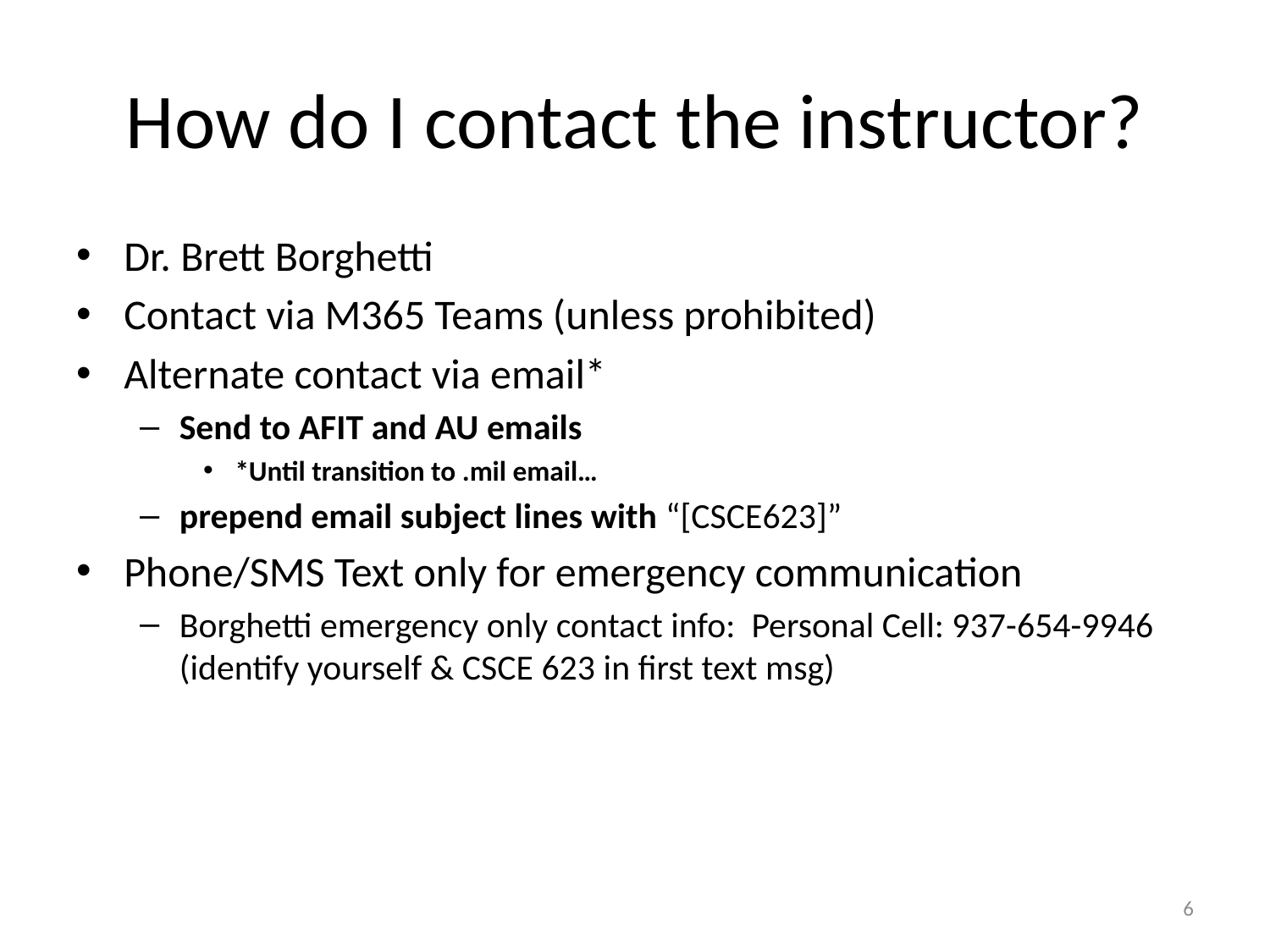

# How do I contact the instructor?
Dr. Brett Borghetti
Contact via M365 Teams (unless prohibited)
Alternate contact via email*
Send to AFIT and AU emails
*Until transition to .mil email…
prepend email subject lines with “[CSCE623]”
Phone/SMS Text only for emergency communication
Borghetti emergency only contact info:  Personal Cell: 937-654-9946 (identify yourself & CSCE 623 in first text msg)
6